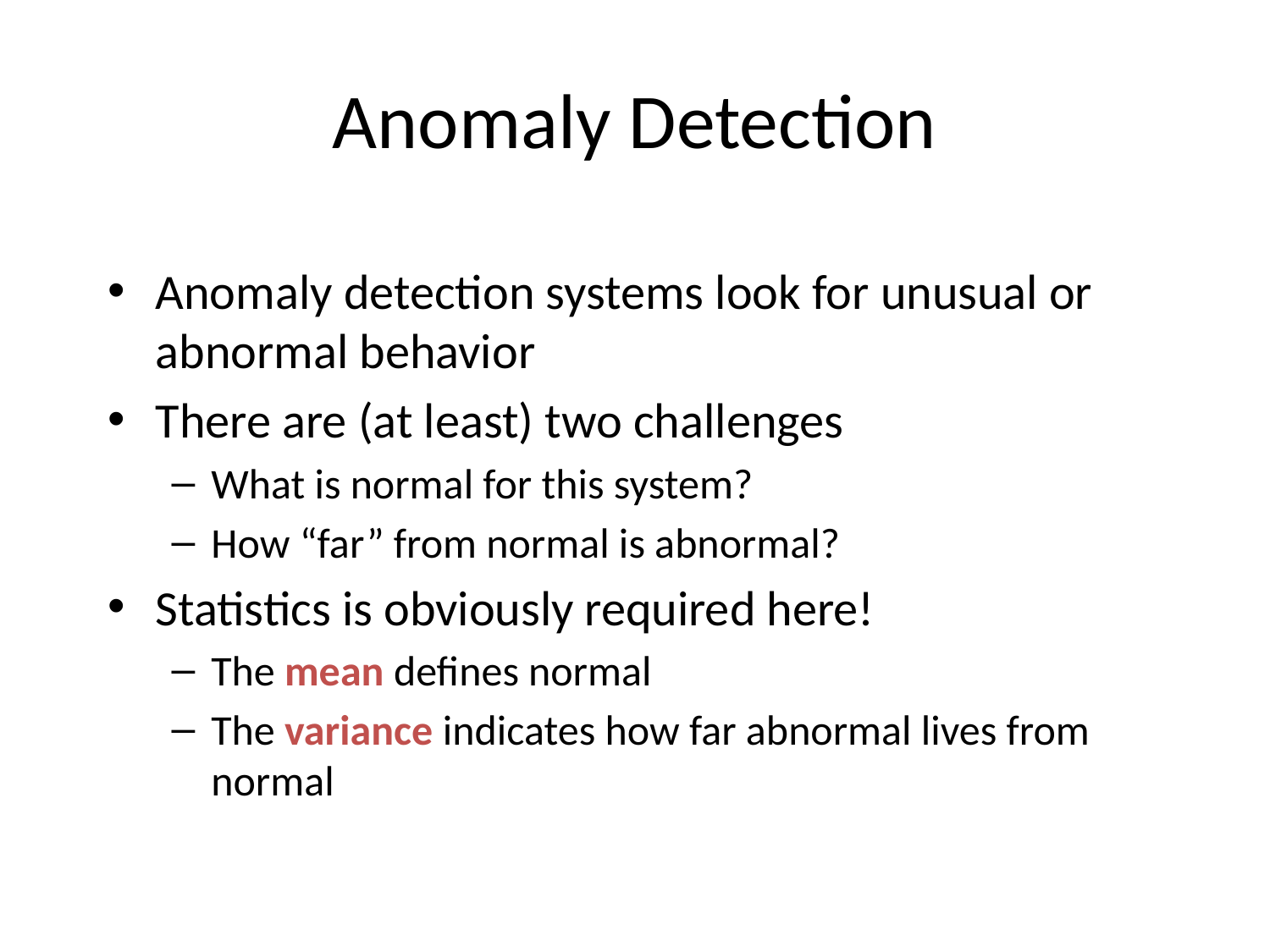

# Anomaly Detection
Anomaly detection systems look for unusual or abnormal behavior
There are (at least) two challenges
What is normal for this system?
How “far” from normal is abnormal?
Statistics is obviously required here!
The mean defines normal
The variance indicates how far abnormal lives from normal